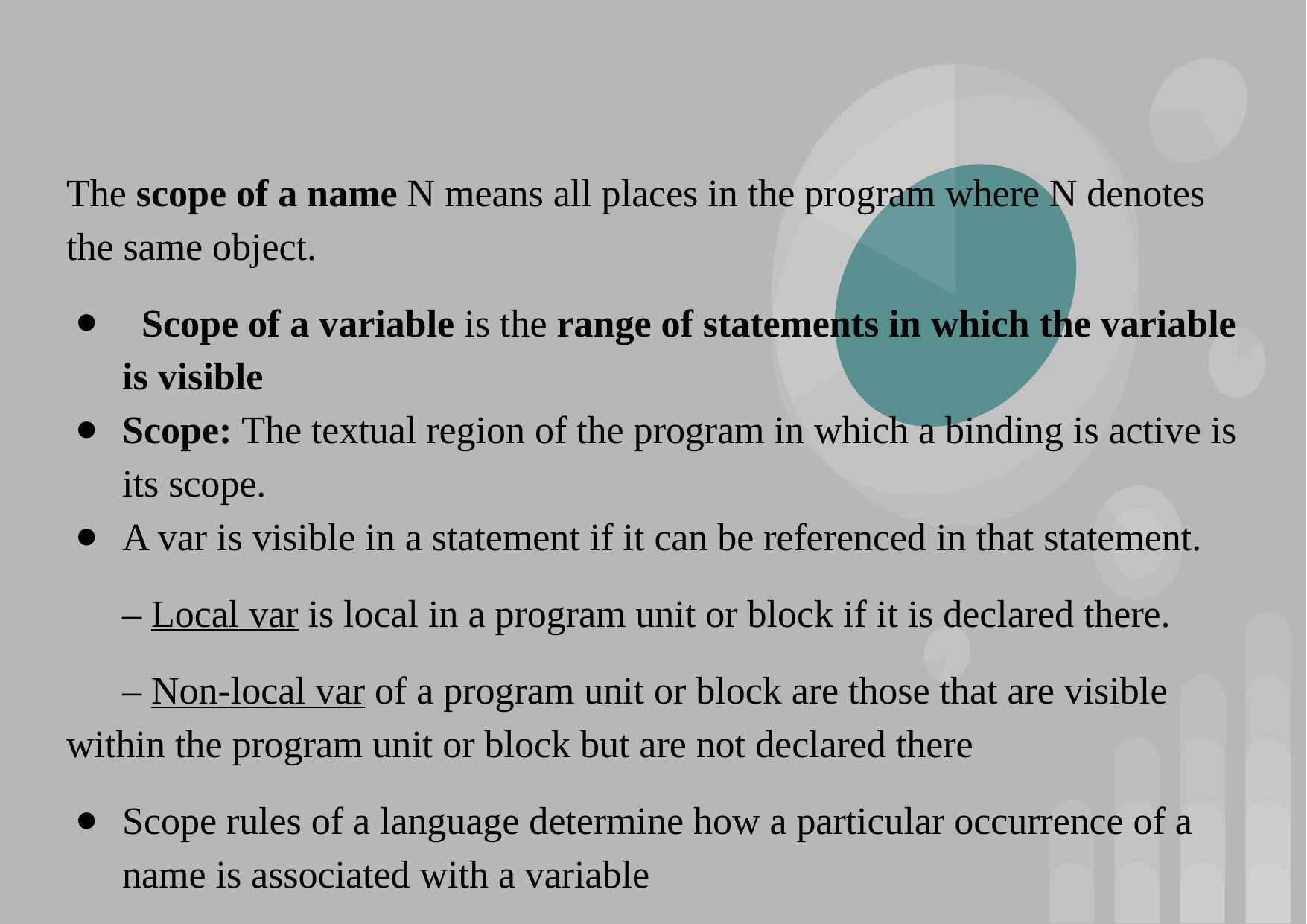

# The scope of a name N means all places in the program where N denotes the same object.
  Scope of a variable is the range of statements in which the variable is visible
Scope: The textual region of the program in which a binding is active is its scope.
A var is visible in a statement if it can be referenced in that statement.
– Local var is local in a program unit or block if it is declared there.
– Non-local var of a program unit or block are those that are visible within the program unit or block but are not declared there
Scope rules of a language determine how a particular occurrence of a name is associated with a variable